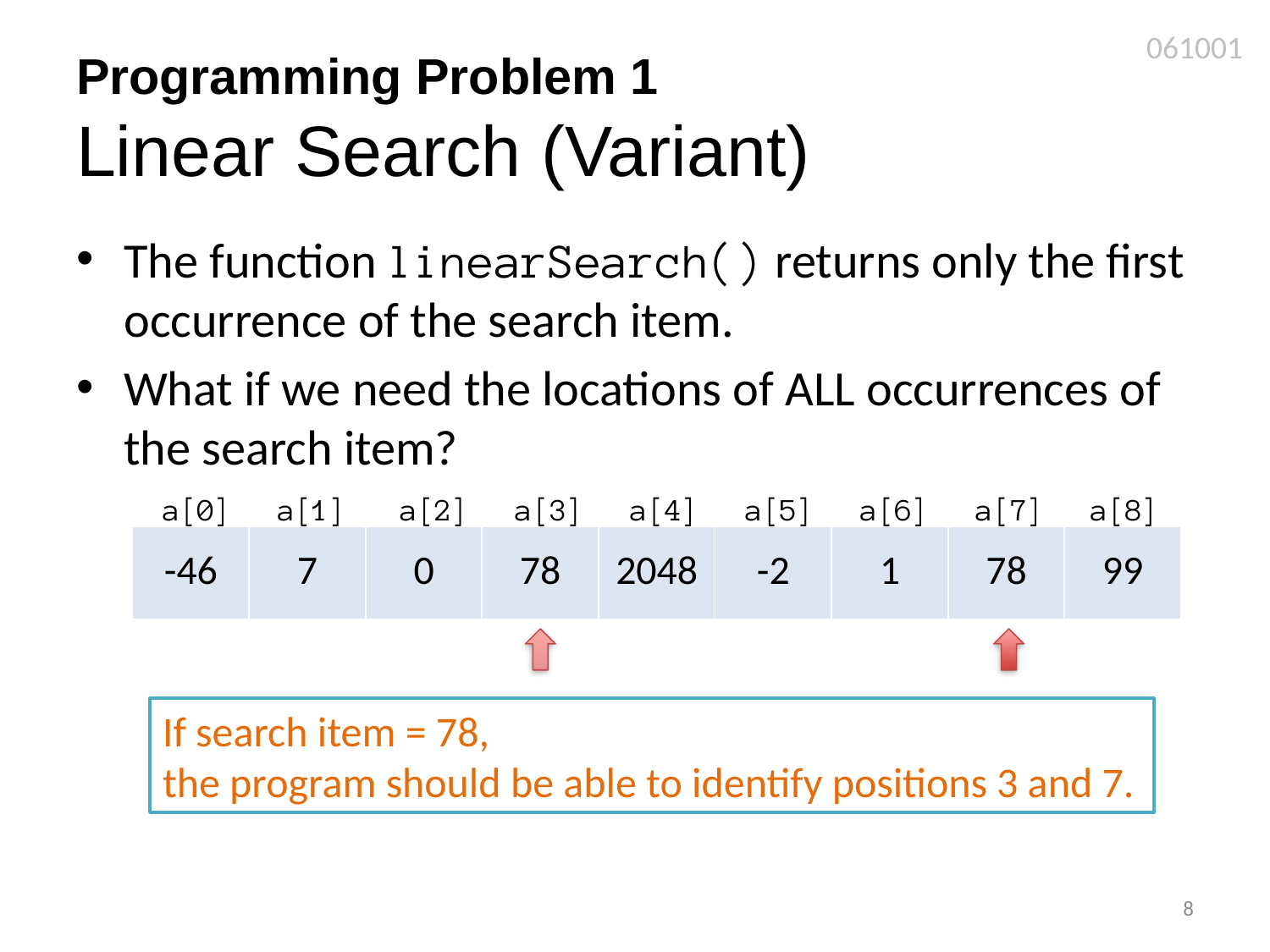

061001
# Programming Problem 1 Linear Search (Variant)
The function linearSearch() returns only the first occurrence of the search item.
What if we need the locations of ALL occurrences of the search item?
a[0]
a[1]
a[2]
a[3]
a[4]
a[5]
a[6]
a[7]
a[8]
| -46 | 7 | 0 | 78 | 2048 | -2 | 1 | 78 | 99 |
| --- | --- | --- | --- | --- | --- | --- | --- | --- |

If search item = 78,
the program should be able to identify positions 3 and 7.
8